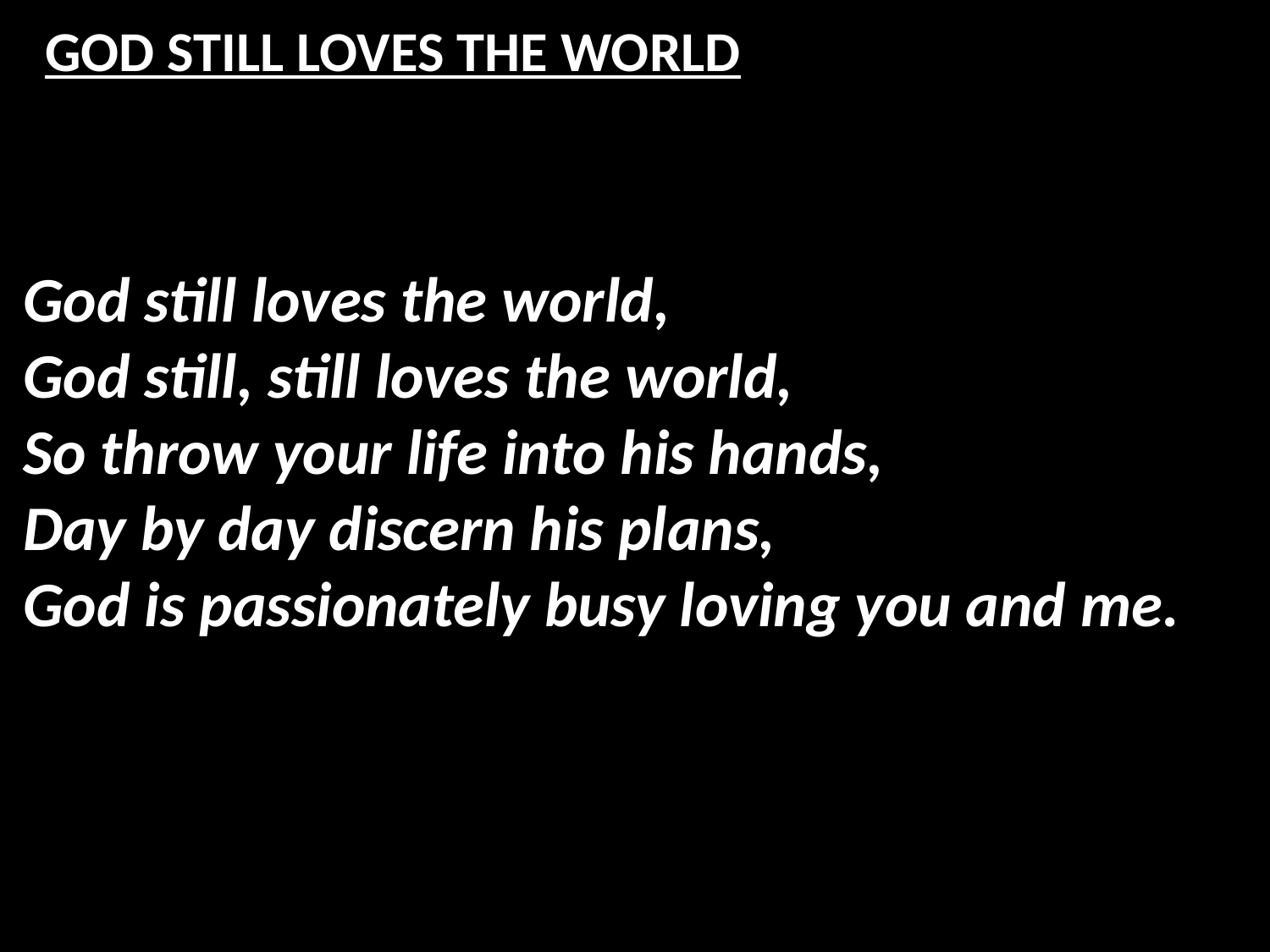

# GOD STILL LOVES THE WORLD

God still loves the world,
God still, still loves the world,
So throw your life into his hands,
Day by day discern his plans,
God is passionately busy loving you and me.